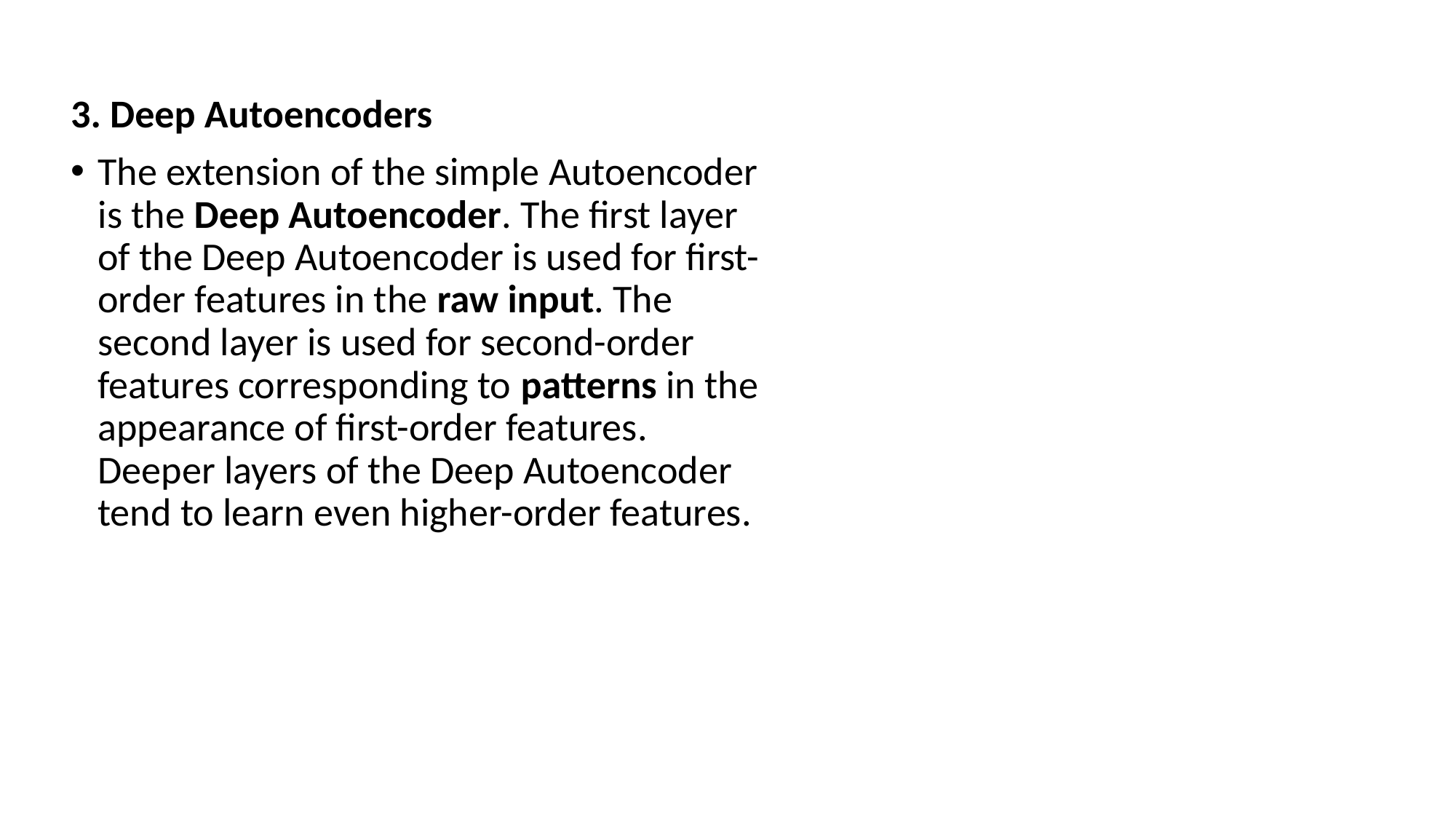

3. Deep Autoencoders
The extension of the simple Autoencoder is the Deep Autoencoder. The first layer of the Deep Autoencoder is used for first-order features in the raw input. The second layer is used for second-order features corresponding to patterns in the appearance of first-order features. Deeper layers of the Deep Autoencoder tend to learn even higher-order features.